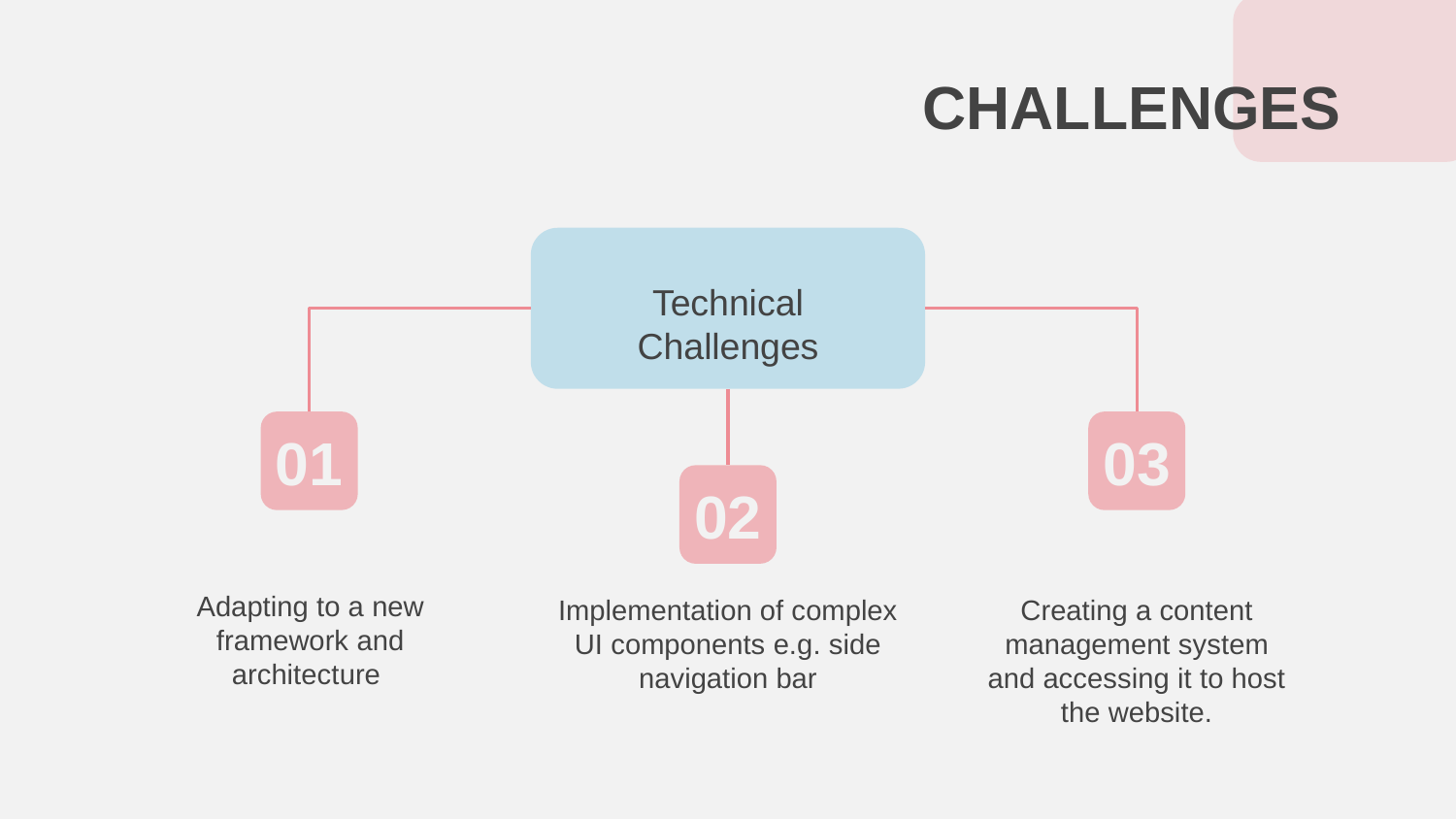

# CHALLENGES

Technical Challenges

01
03

02
Adapting to a new framework and architecture
Implementation of complex UI components e.g. side navigation bar
Creating a content management system and accessing it to host the website.